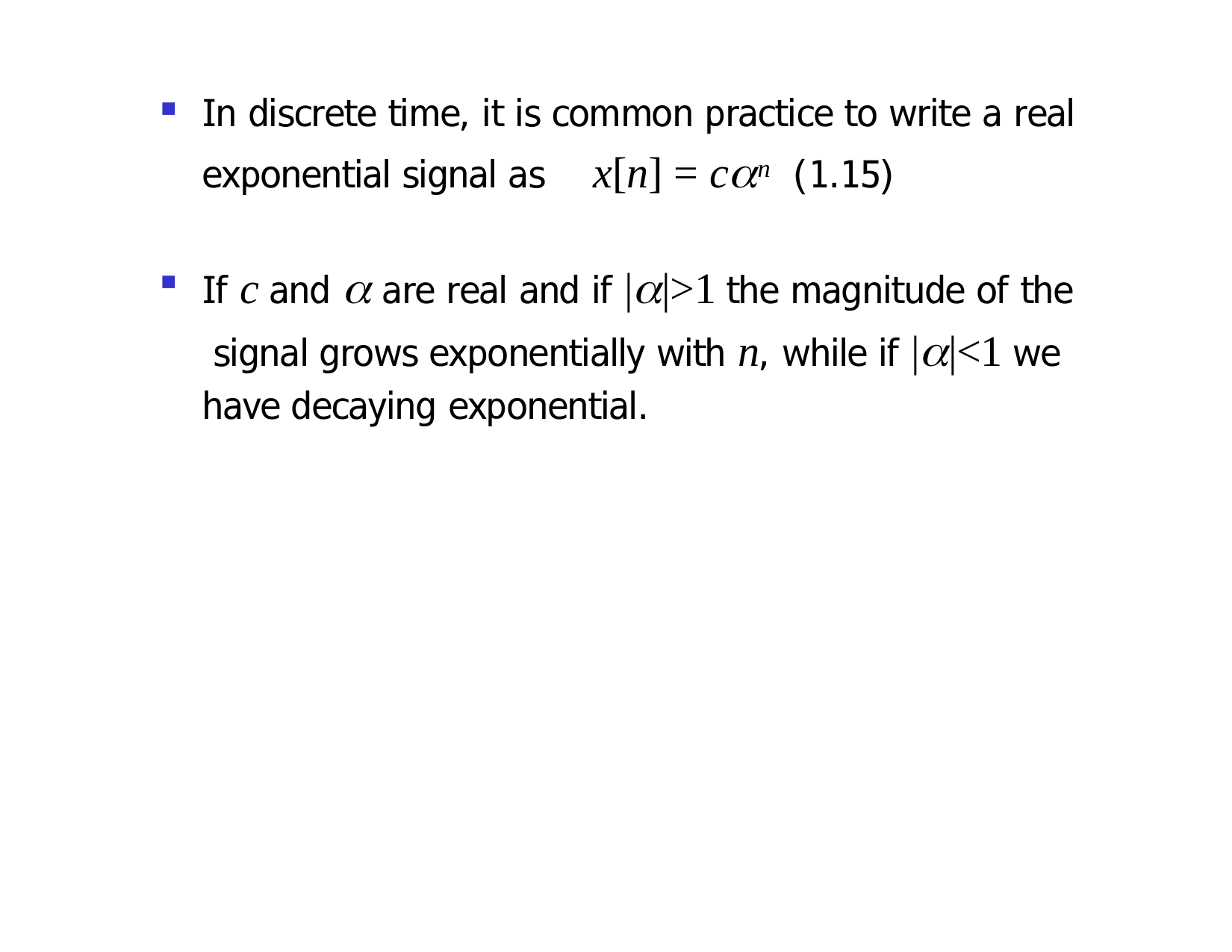

In discrete time, it is common practice to write a real
x[n] = cαn
exponential signal as
(1.15)
If c and α are real and if |α|>1 the magnitude of the  signal grows exponentially with n, while if |α|<1 we  have decaying exponential.
Dr. B. S. Daga  Fr.CRCE, Mumbai